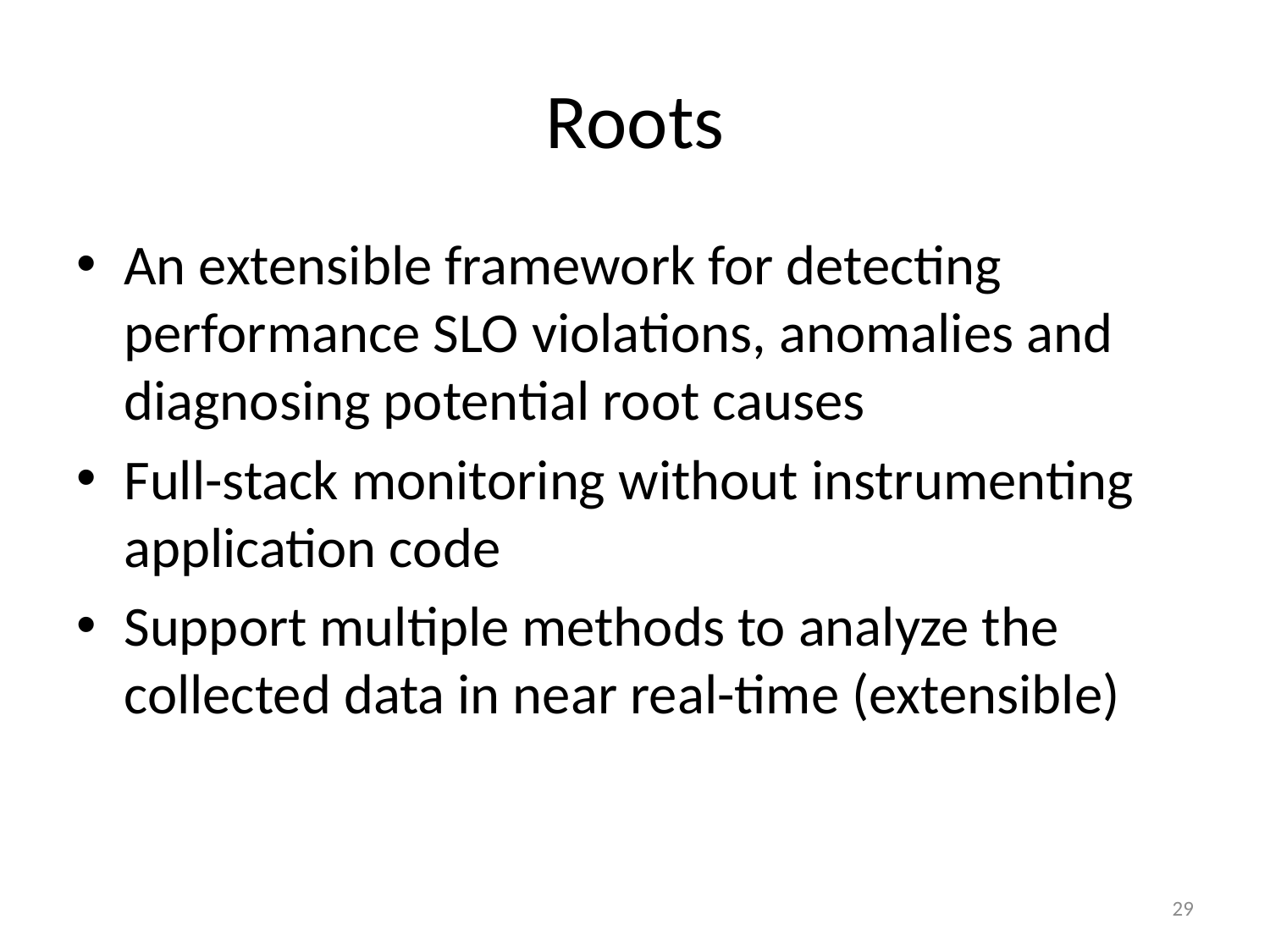

# Roots
An extensible framework for detecting performance SLO violations, anomalies and diagnosing potential root causes
Full-stack monitoring without instrumenting application code
Support multiple methods to analyze the collected data in near real-time (extensible)

29